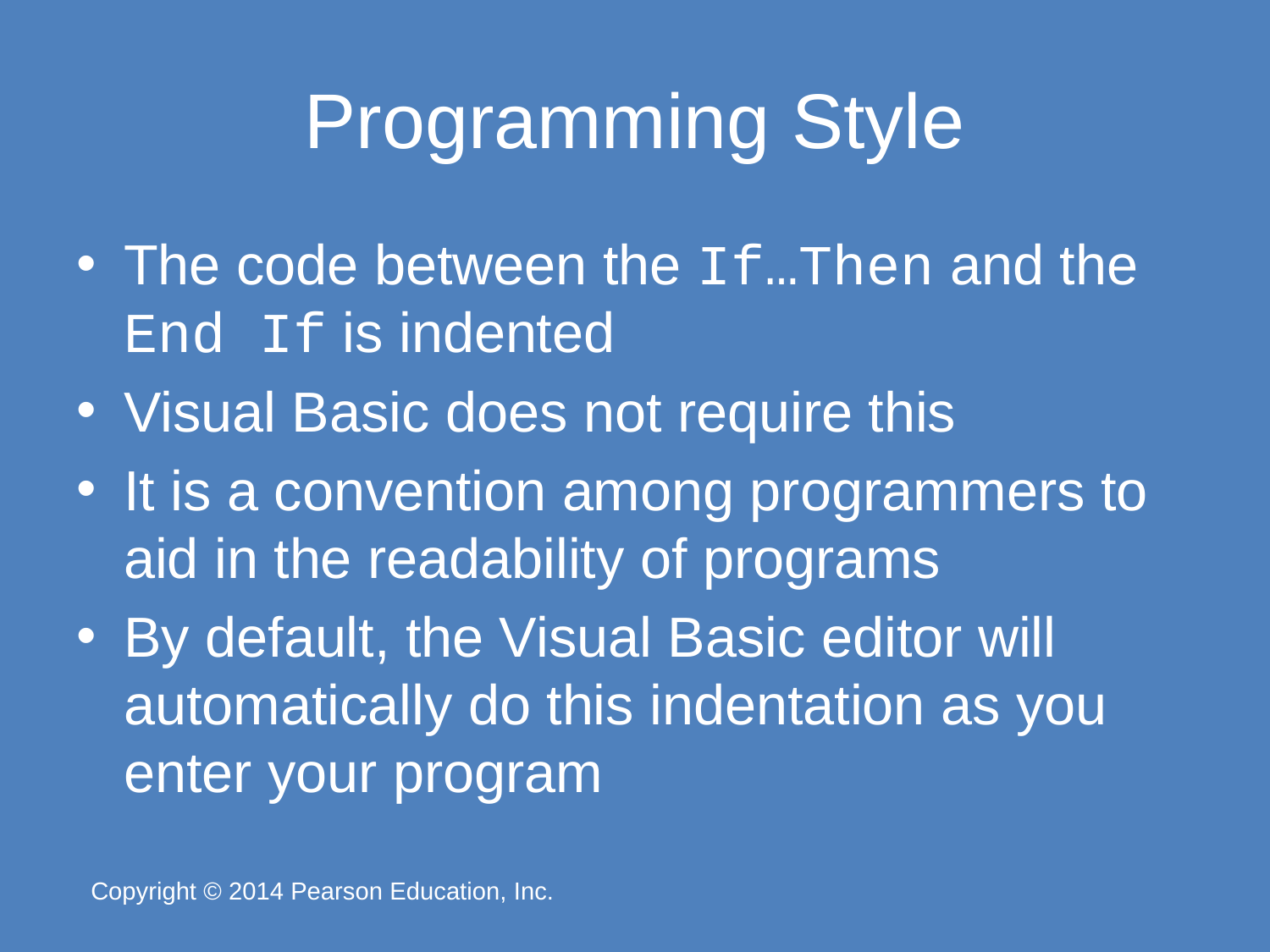

# Programming Style
The code between the If…Then and the End If is indented
Visual Basic does not require this
It is a convention among programmers to aid in the readability of programs
By default, the Visual Basic editor will automatically do this indentation as you enter your program